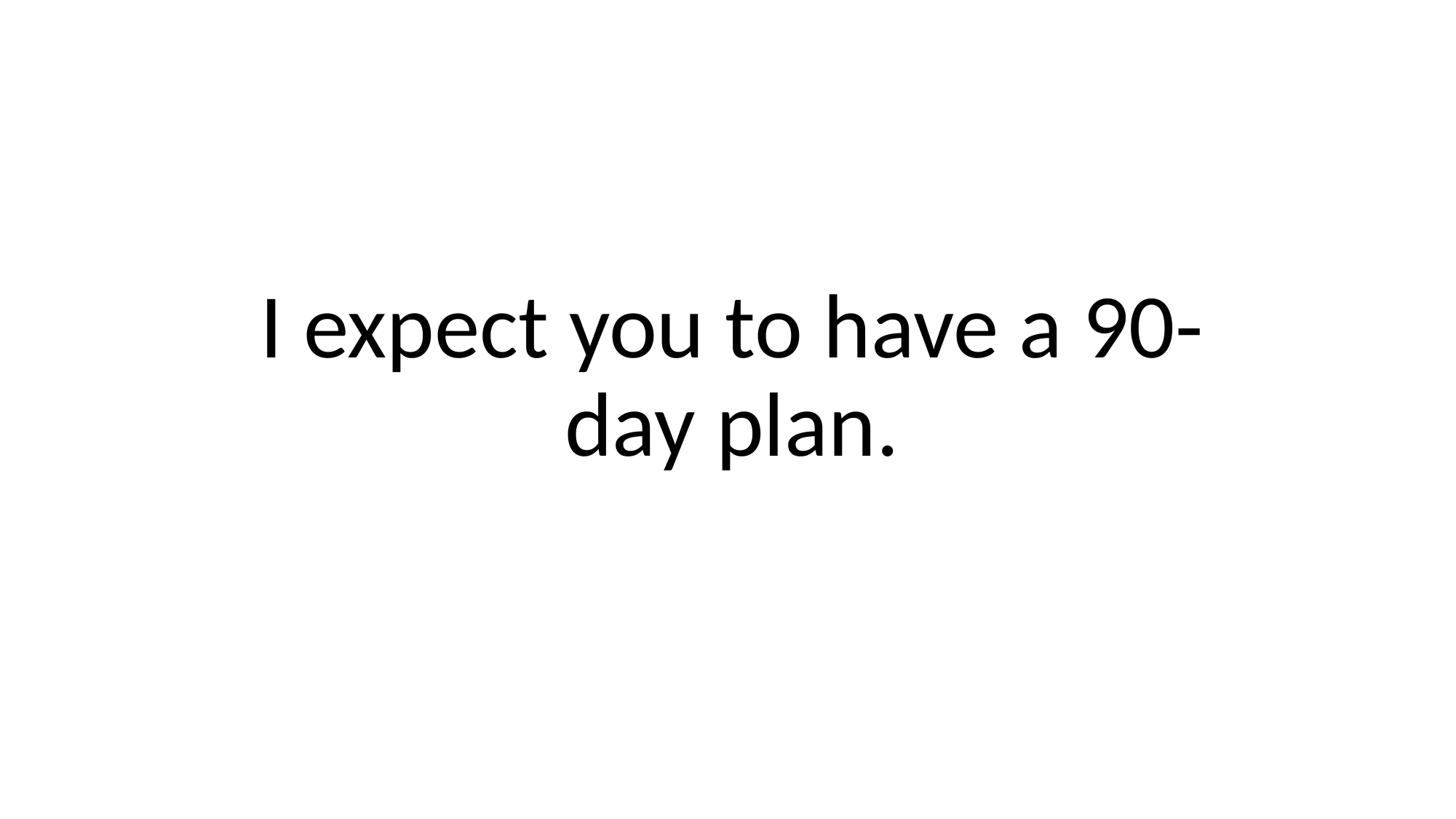

# I expect you to have a 90-day plan.